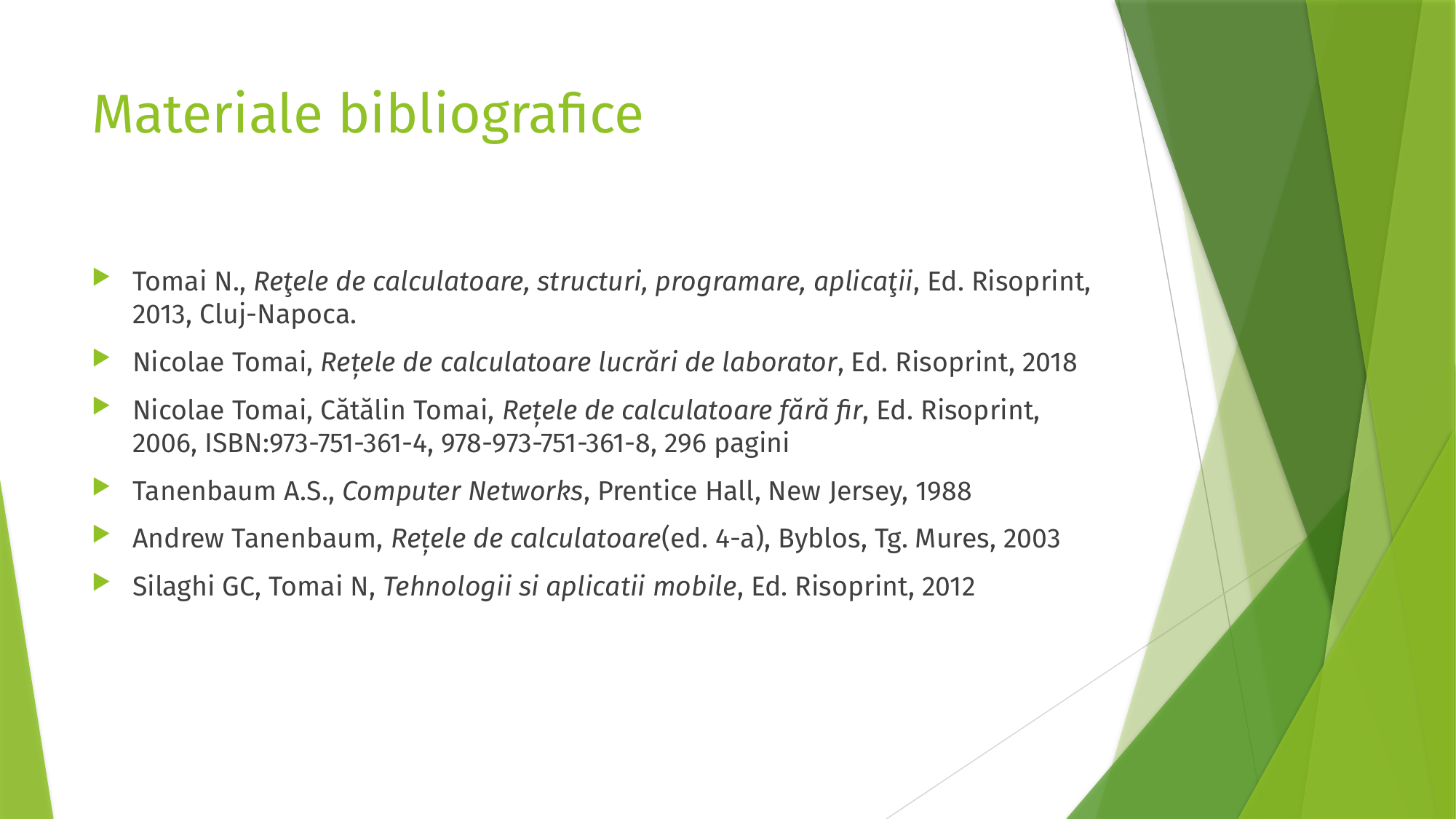

# Materiale bibliografice
Tomai N., Reţele de calculatoare, structuri, programare, aplicaţii, Ed. Risoprint, 2013, Cluj-Napoca.
Nicolae Tomai, Rețele de calculatoare lucrări de laborator, Ed. Risoprint, 2018
Nicolae Tomai, Cătălin Tomai, Reţele de calculatoare fără fir, Ed. Risoprint, 2006, ISBN:973-751-361-4, 978-973-751-361-8, 296 pagini
Tanenbaum A.S., Computer Networks, Prentice Hall, New Jersey, 1988
Andrew Tanenbaum, Rețele de calculatoare(ed. 4-a), Byblos, Tg. Mures, 2003
Silaghi GC, Tomai N, Tehnologii si aplicatii mobile, Ed. Risoprint, 2012